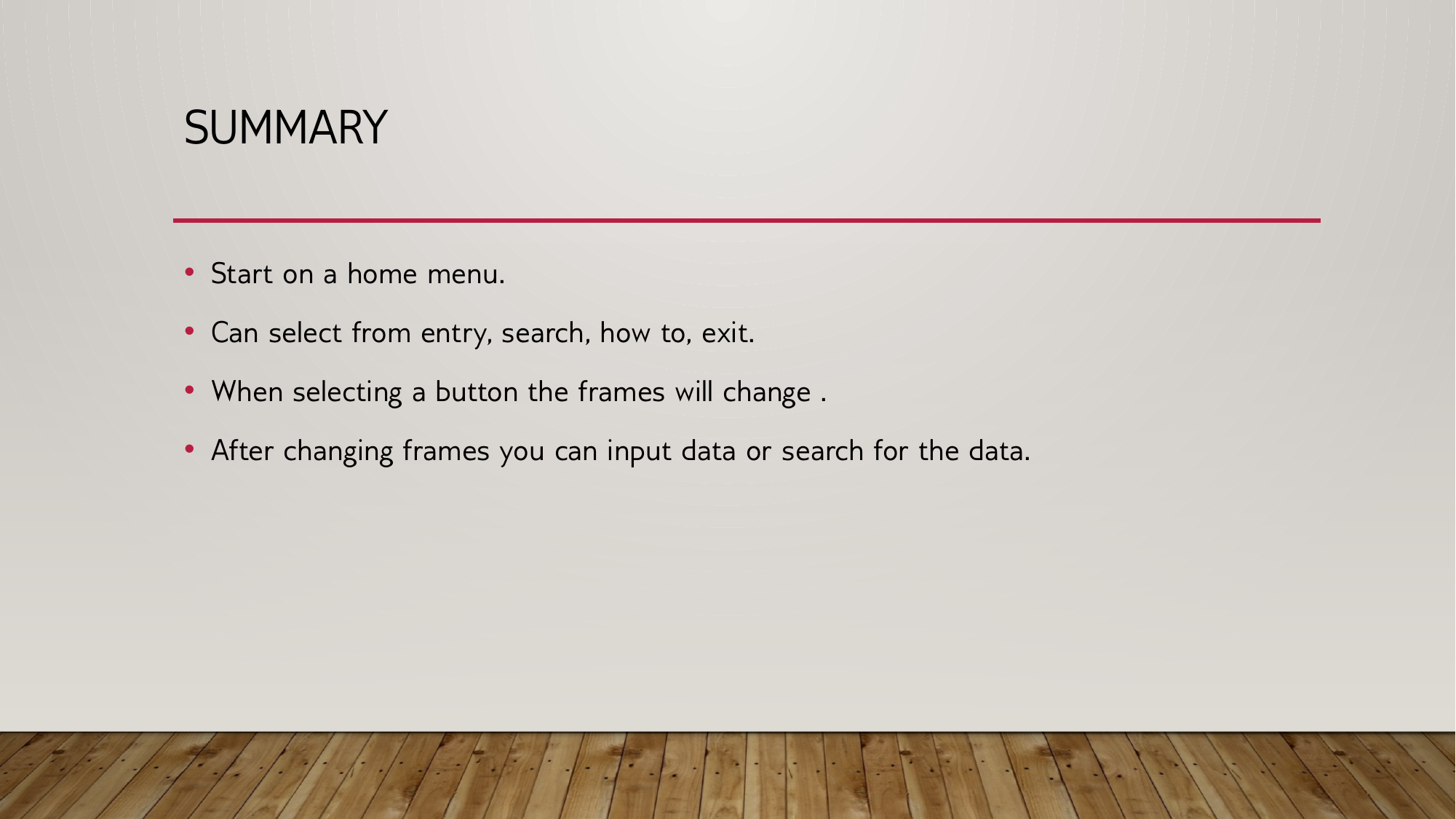

# Summary
Start on a home menu.
Can select from entry, search, how to, exit.
When selecting a button the frames will change .
After changing frames you can input data or search for the data.